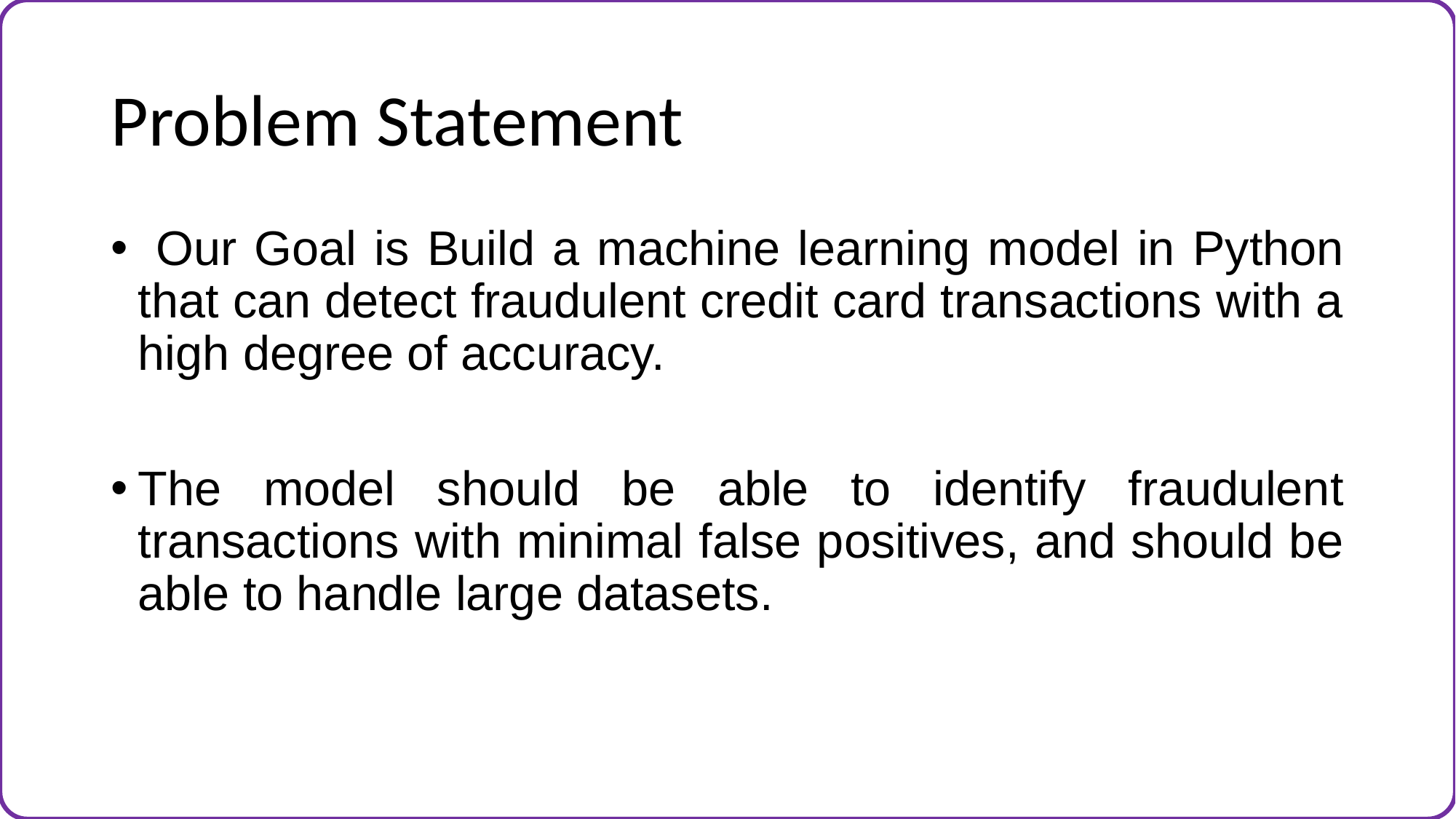

# Problem Statement
 Our Goal is Build a machine learning model in Python that can detect fraudulent credit card transactions with a high degree of accuracy.

The model should be able to identify fraudulent transactions with minimal false positives, and should be able to handle large datasets.